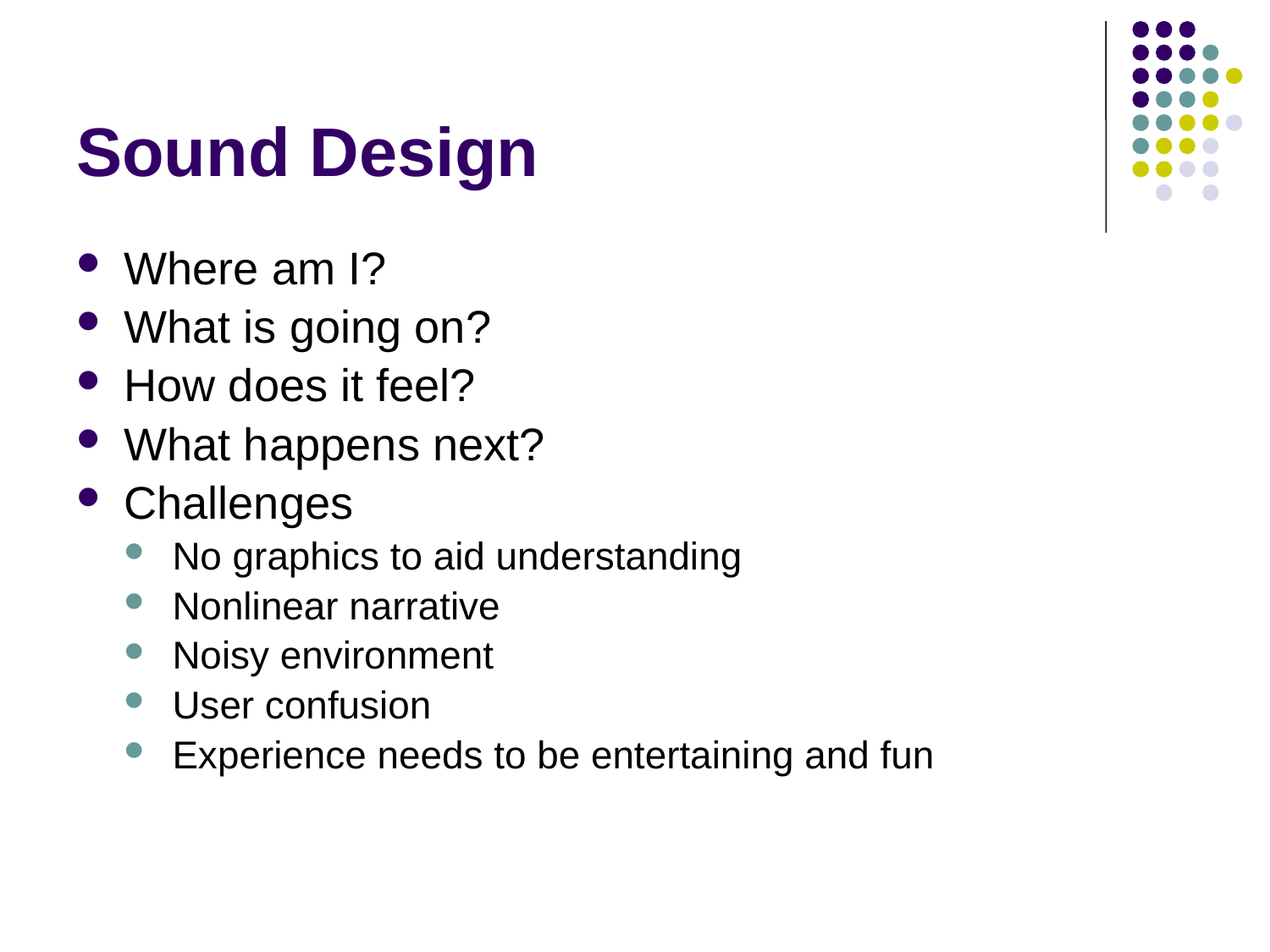

# Sound Design
Where am I?
What is going on?
How does it feel?
What happens next?
Challenges
No graphics to aid understanding
Nonlinear narrative
Noisy environment
User confusion
Experience needs to be entertaining and fun